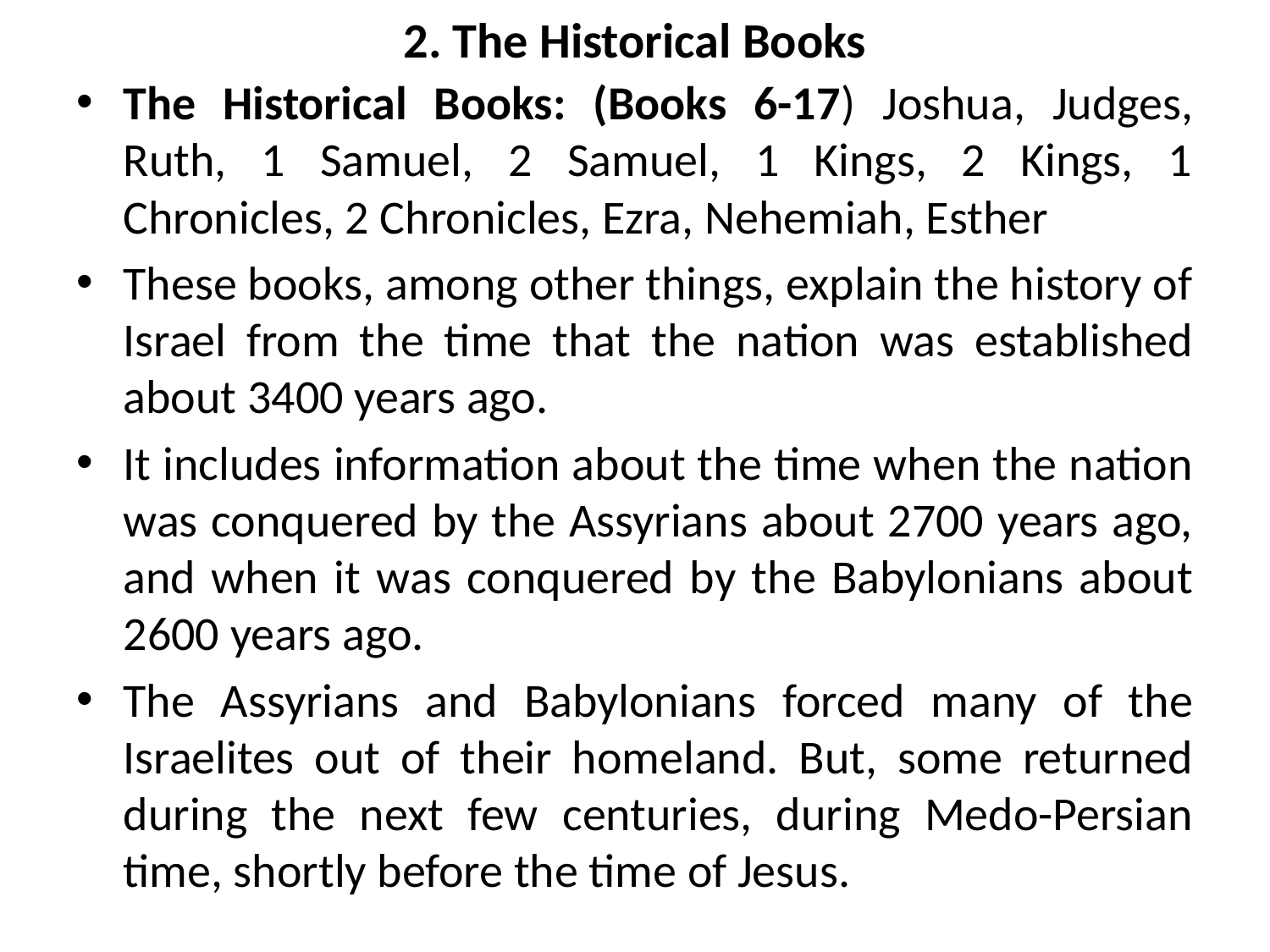

# 2. The Historical Books
The Historical Books: (Books 6-17) Joshua, Judges, Ruth, 1 Samuel, 2 Samuel, 1 Kings, 2 Kings, 1 Chronicles, 2 Chronicles, Ezra, Nehemiah, Esther
These books, among other things, explain the history of Israel from the time that the nation was established about 3400 years ago.
It includes information about the time when the nation was conquered by the Assyrians about 2700 years ago, and when it was conquered by the Babylonians about 2600 years ago.
The Assyrians and Babylonians forced many of the Israelites out of their homeland. But, some returned during the next few centuries, during Medo-Persian time, shortly before the time of Jesus.